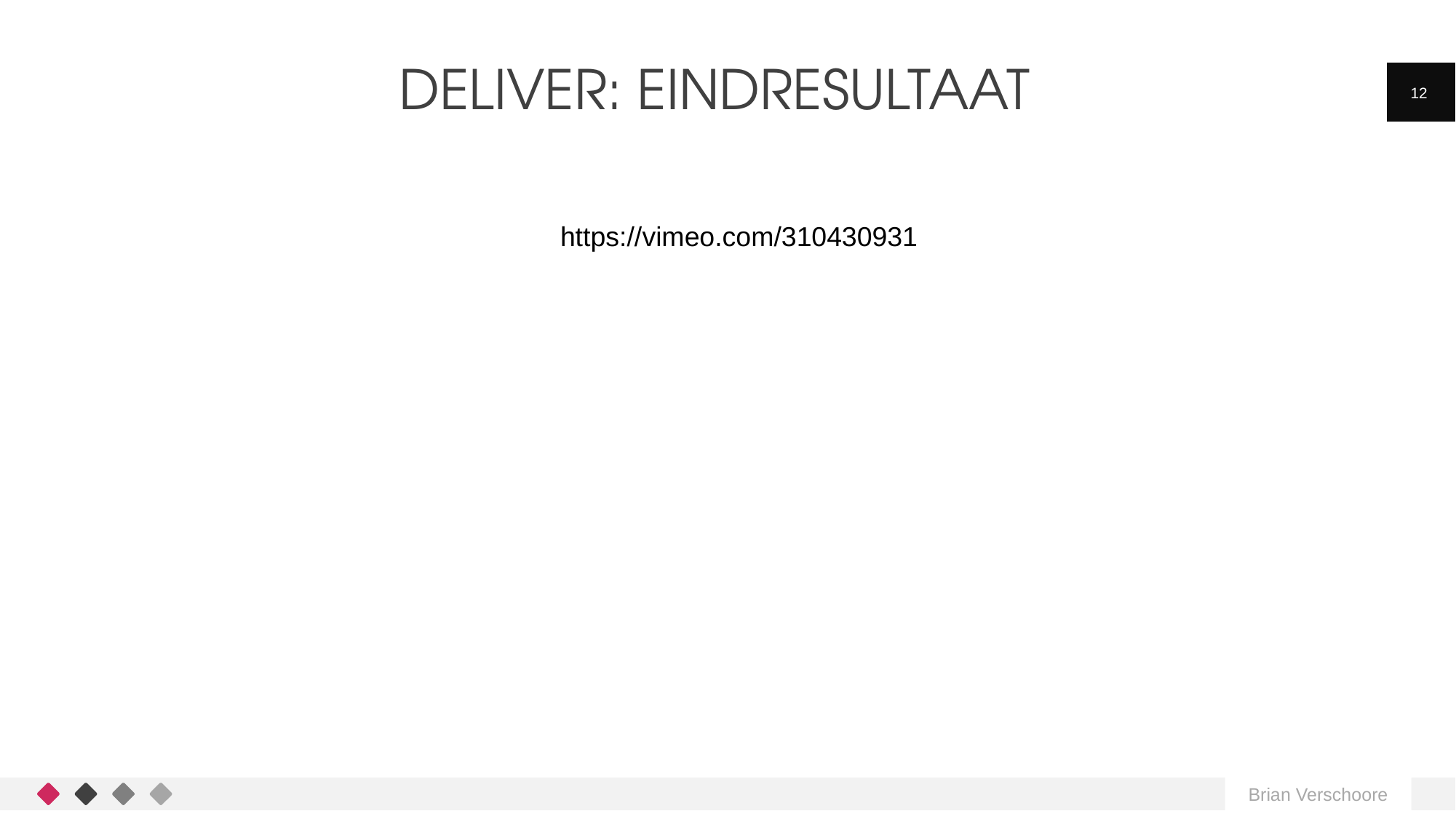

# Deliver: Eindresultaat
12
https://vimeo.com/310430931
Brian Verschoore